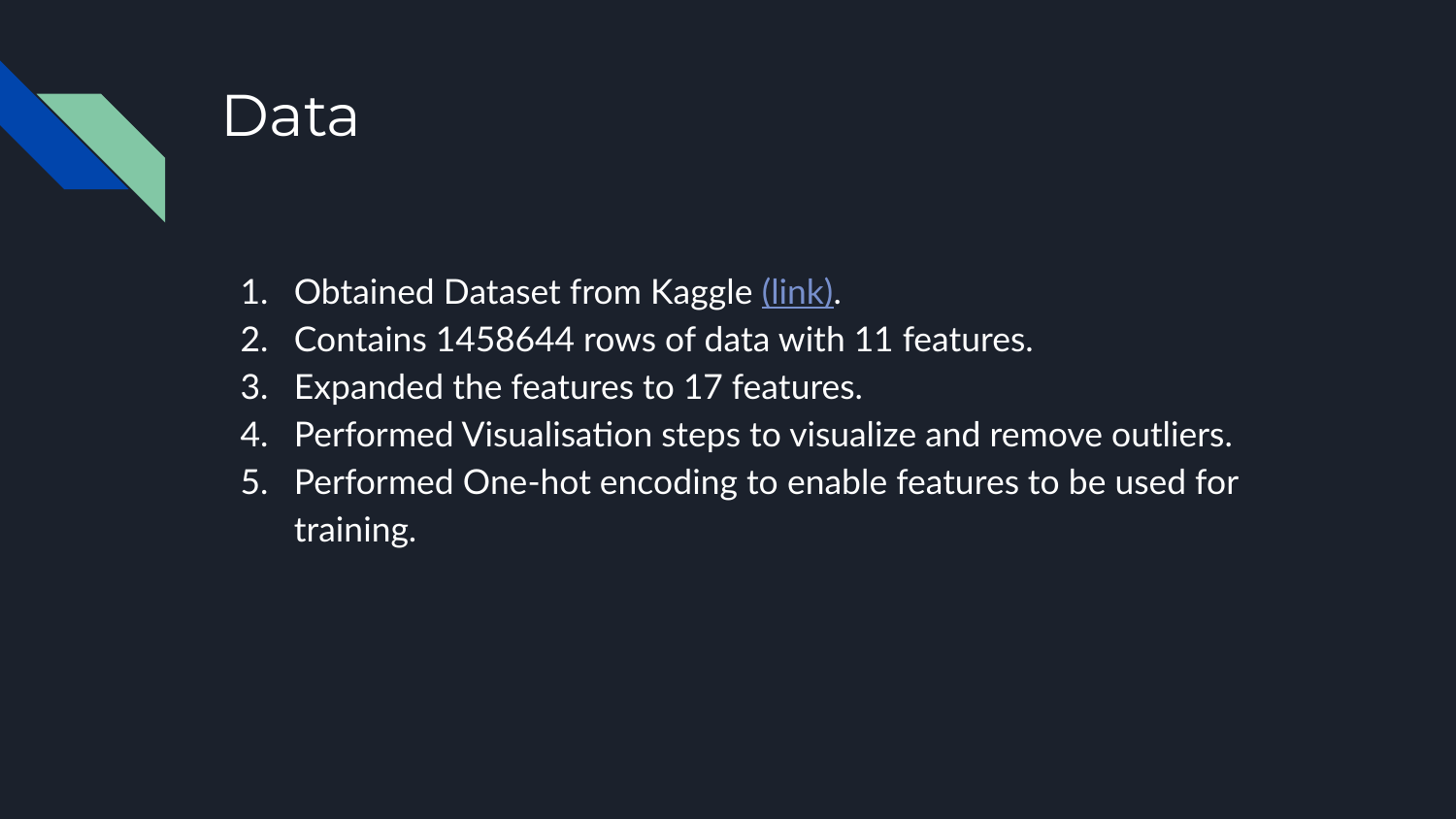

# Data
Obtained Dataset from Kaggle (link).
Contains 1458644 rows of data with 11 features.
Expanded the features to 17 features.
Performed Visualisation steps to visualize and remove outliers.
Performed One-hot encoding to enable features to be used for training.